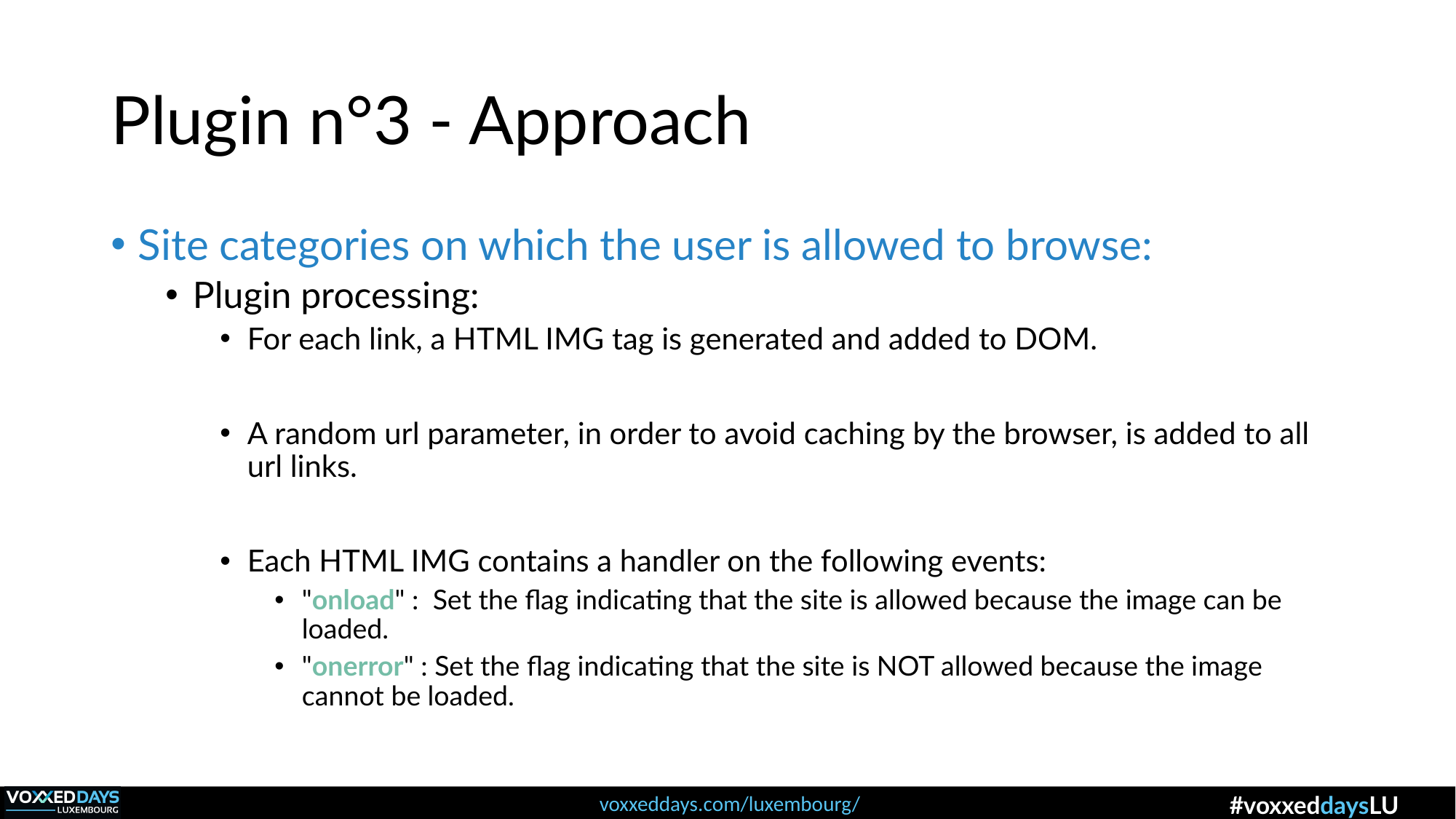

# Plugin n°3 - Approach
Site categories on which the user is allowed to browse:
Plugin processing:
For each link, a HTML IMG tag is generated and added to DOM.

A random url parameter, in order to avoid caching by the browser, is added to all url links.

Each HTML IMG contains a handler on the following events:
"onload" :  Set the flag indicating that the site is allowed because the image can be loaded.
"onerror" : Set the flag indicating that the site is NOT allowed because the image cannot be loaded.